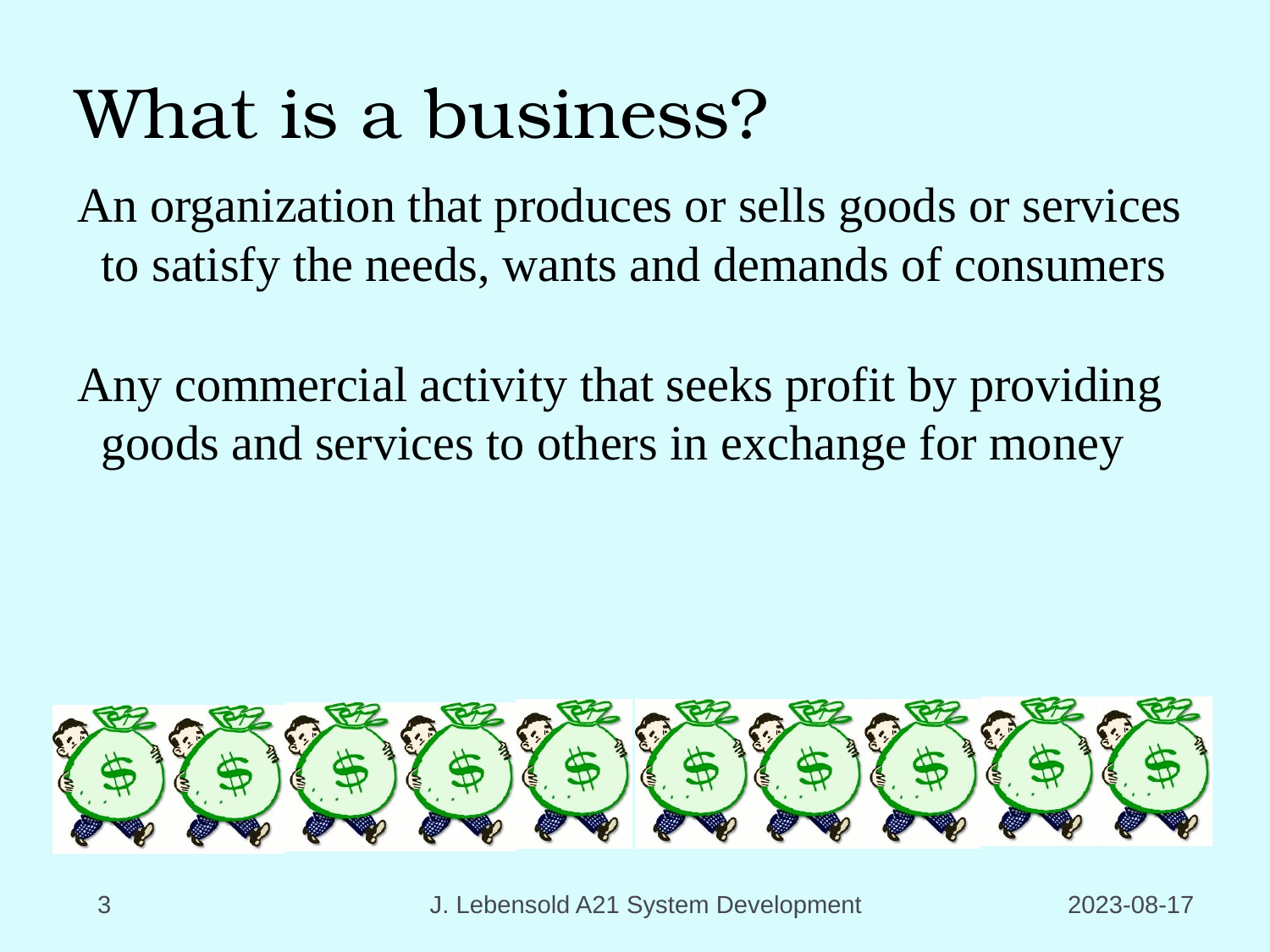

# What is a business?
An organization that produces or sells goods or services to satisfy the needs, wants and demands of consumers

Any commercial activity that seeks profit by providing goods and services to others in exchange for money

3
J. Lebensold A21 System Development
2023-08-17